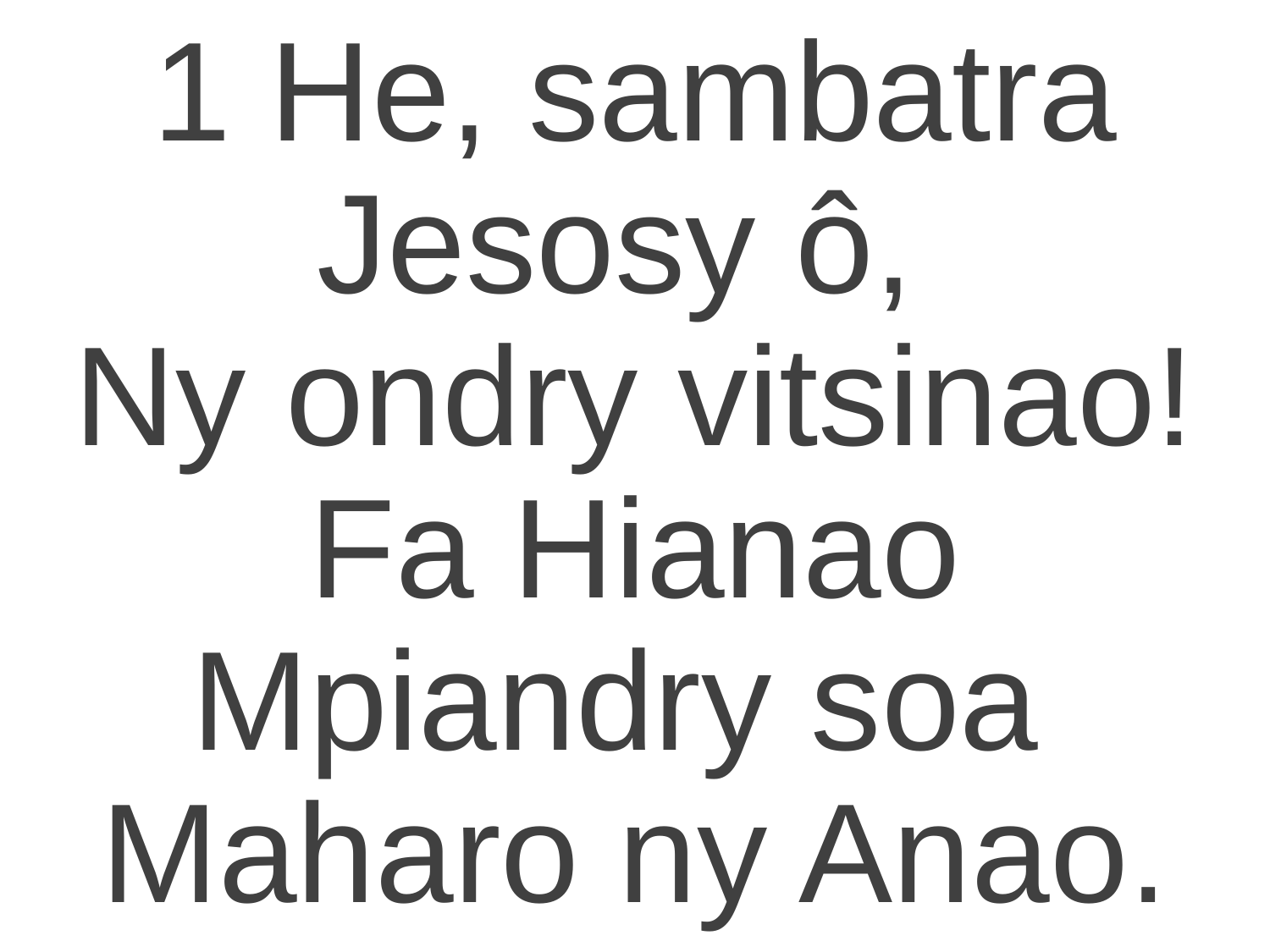

1 He, sambatra Jesosy ô,
Ny ondry vitsinao!
Fa Hianao Mpiandry soa
Maharo ny Anao.